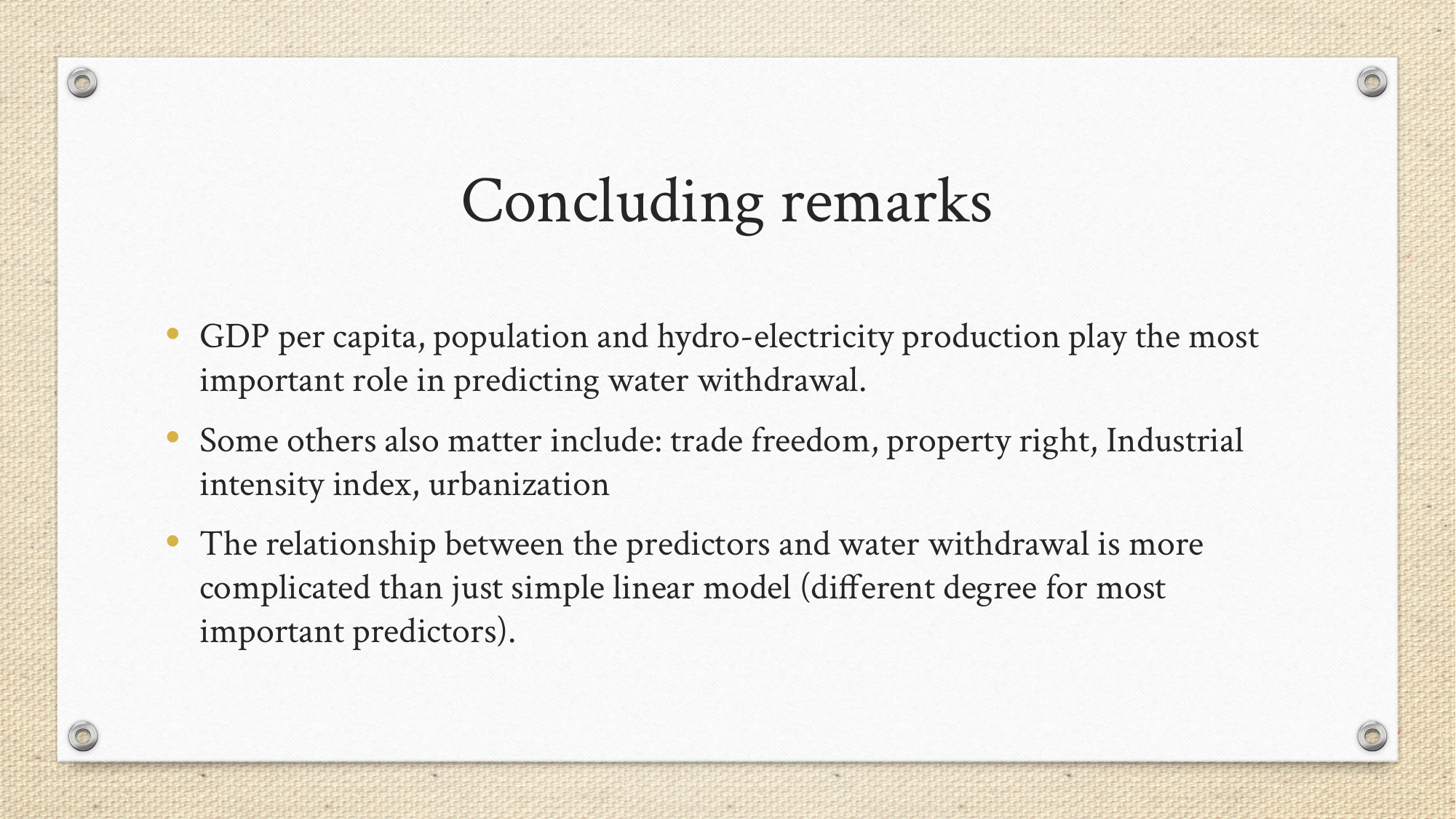

Concluding remarks
GDP per capita, population and hydro-electricity production play the most important role in predicting water withdrawal.
Some others also matter include: trade freedom, property right, Industrial intensity index, urbanization
The relationship between the predictors and water withdrawal is more complicated than just simple linear model (different degree for most important predictors).